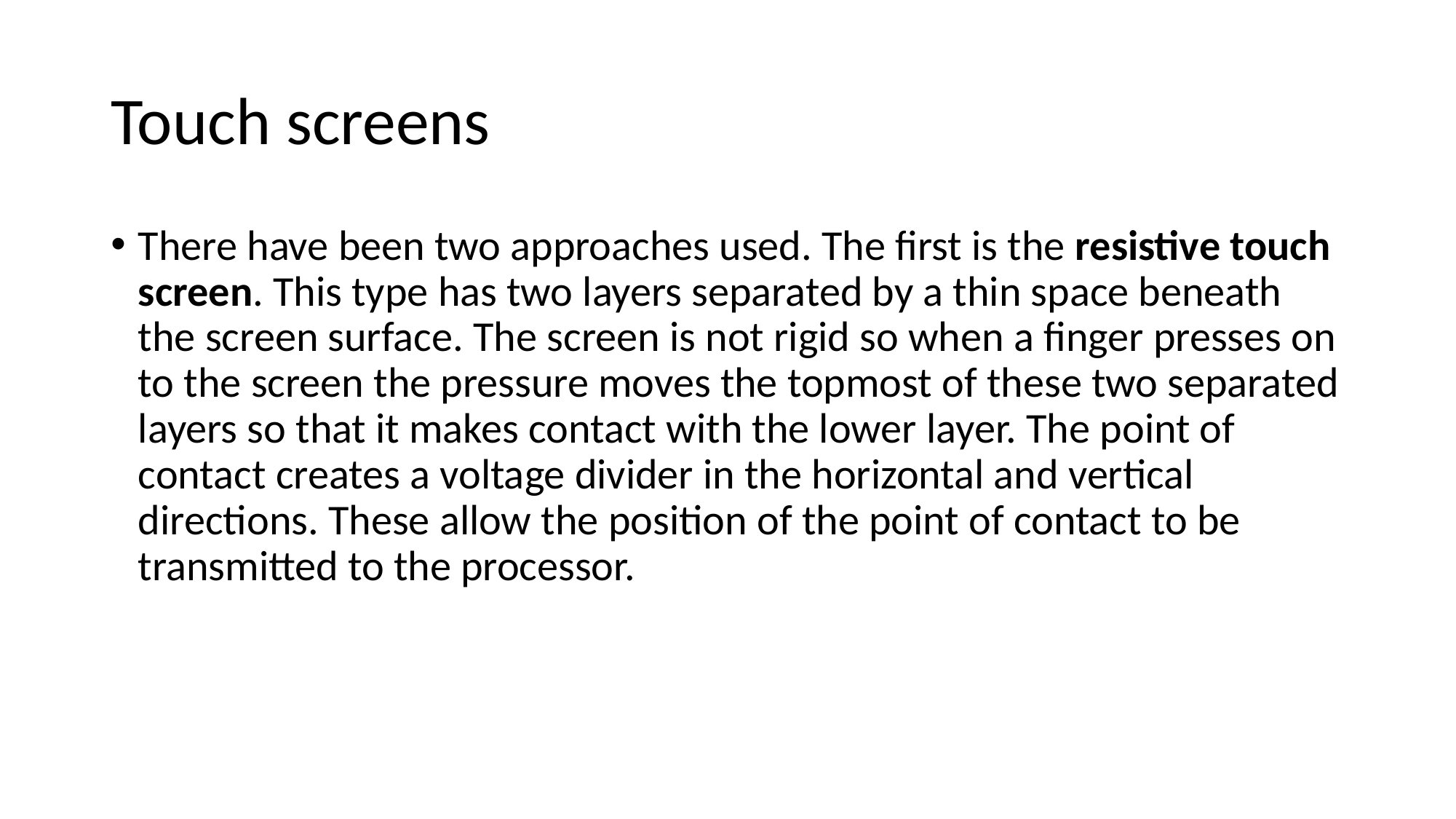

# Touch screens
There have been two approaches used. The first is the resistive touch screen. This type has two layers separated by a thin space beneath the screen surface. The screen is not rigid so when a finger presses on to the screen the pressure moves the topmost of these two separated layers so that it makes contact with the lower layer. The point of contact creates a voltage divider in the horizontal and vertical directions. These allow the position of the point of contact to be transmitted to the processor.